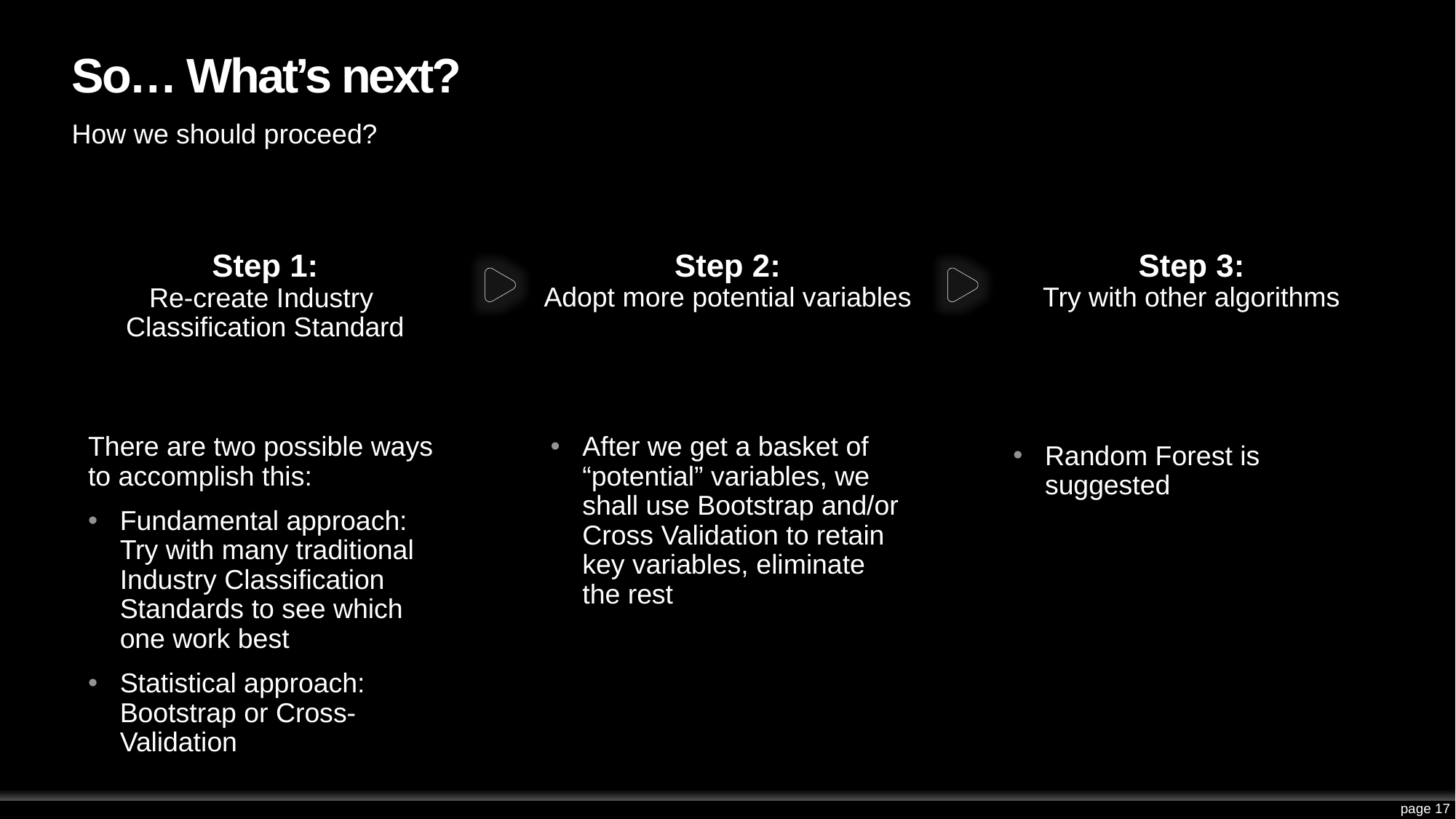

# So… What’s next?
How we should proceed?
Step 1:
Re-create Industry
Classification Standard
Step 2:
Adopt more potential variables
Step 3:
Try with other algorithms
There are two possible ways to accomplish this:
Fundamental approach: Try with many traditional Industry Classification Standards to see which one work best
Statistical approach: Bootstrap or Cross-Validation

After we get a basket of “potential” variables, we shall use Bootstrap and/or Cross Validation to retain key variables, eliminate the rest
Random Forest is suggested
page 17